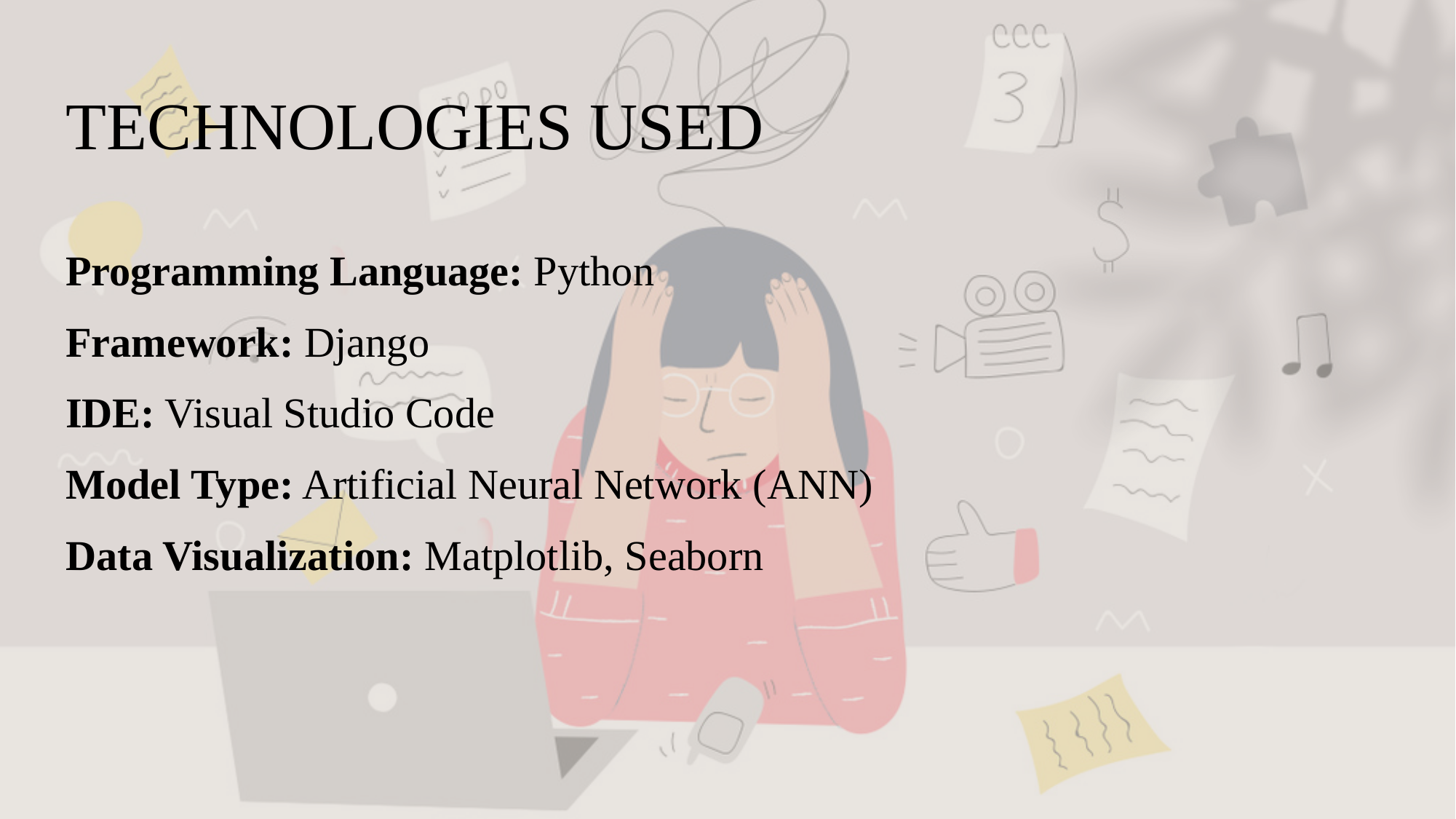

# TECHNOLOGIES USED
Programming Language: Python
Framework: Django
IDE: Visual Studio Code
Model Type: Artificial Neural Network (ANN)
Data Visualization: Matplotlib, Seaborn